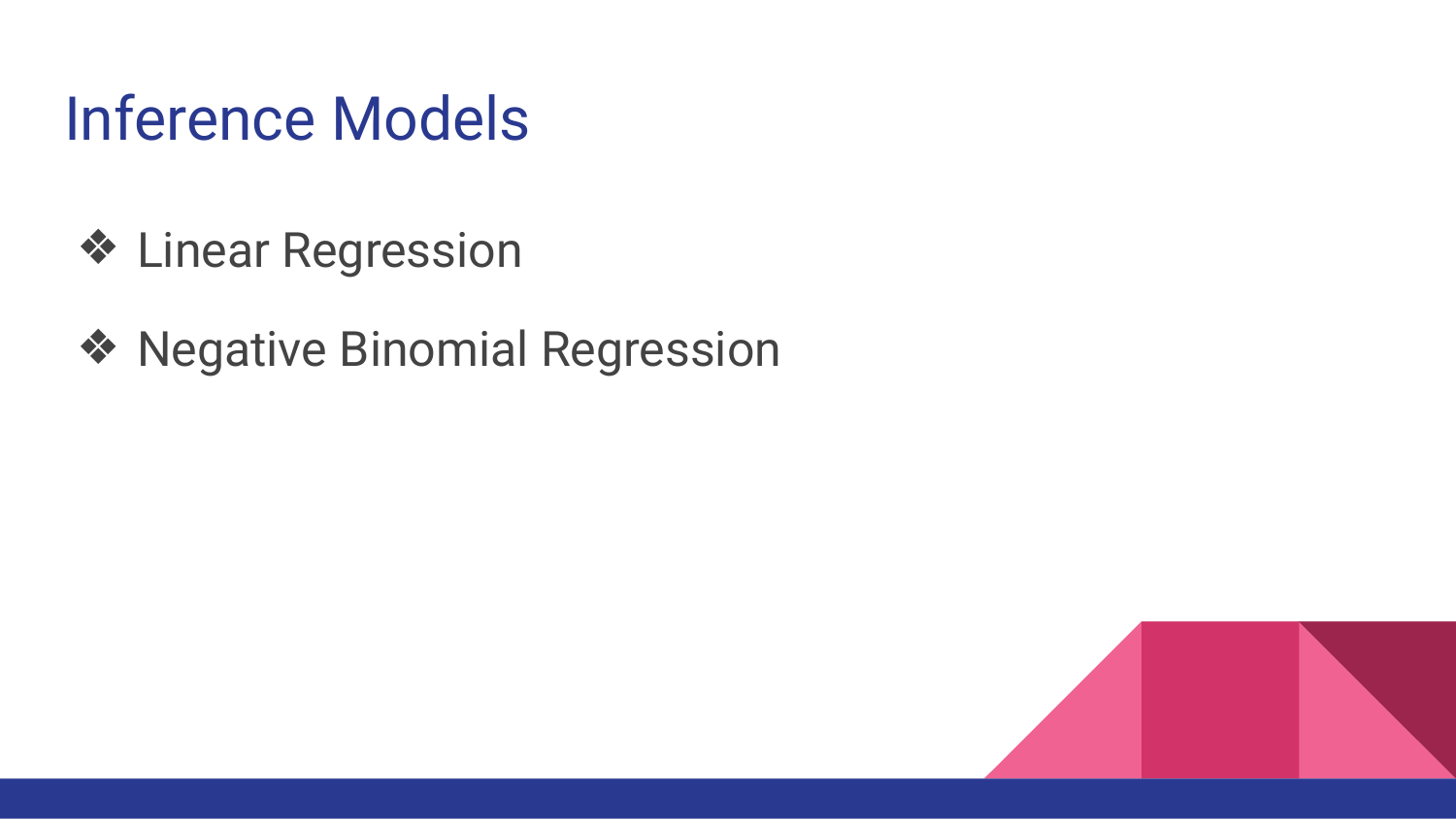

# Inference Models
Linear Regression
Negative Binomial Regression